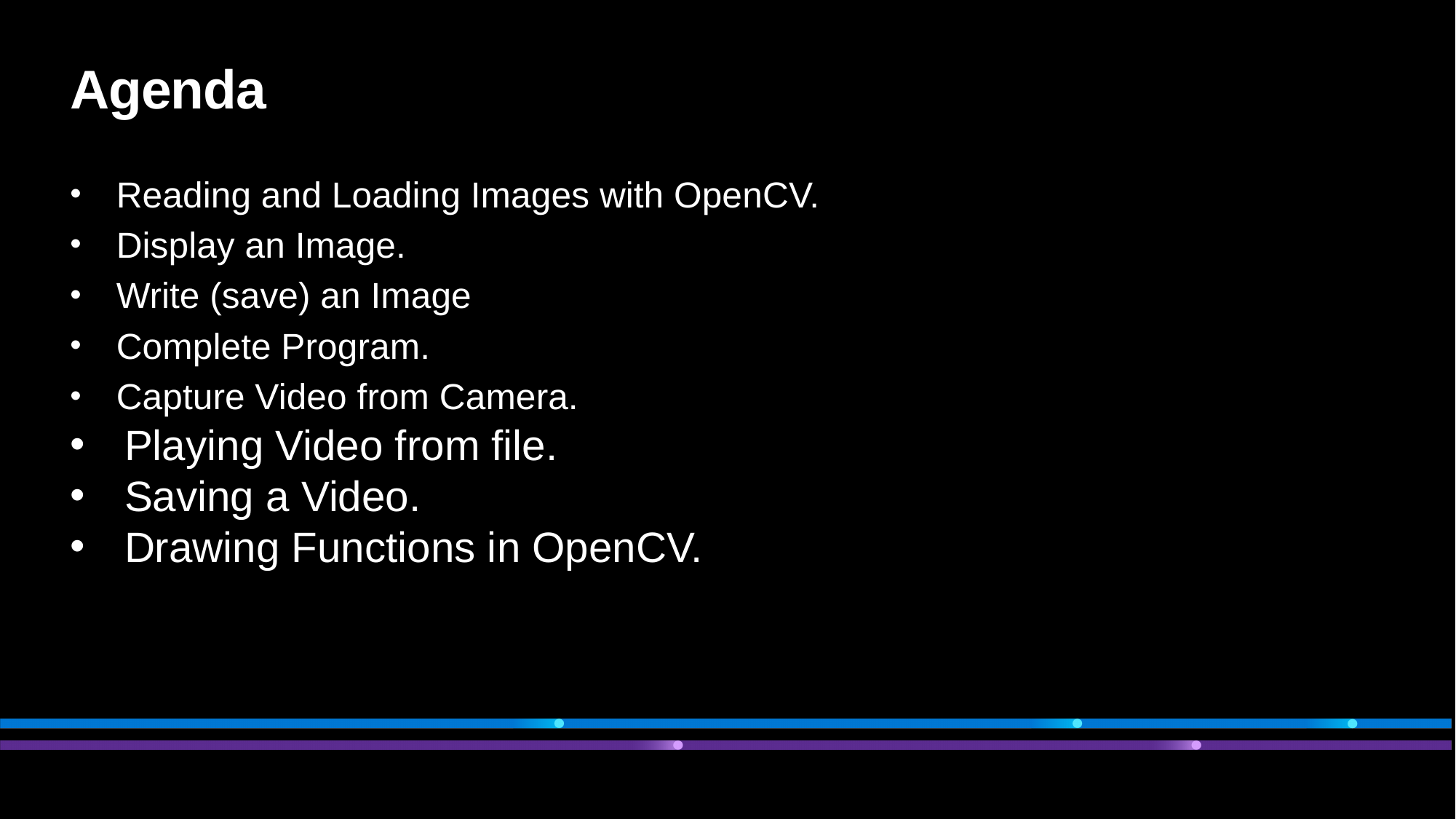

# Agenda
Reading and Loading Images with OpenCV.
Display an Image.
Write (save) an Image
Complete Program.
Capture Video from Camera.

Playing Video from file.
Saving a Video.
Drawing Functions in OpenCV.